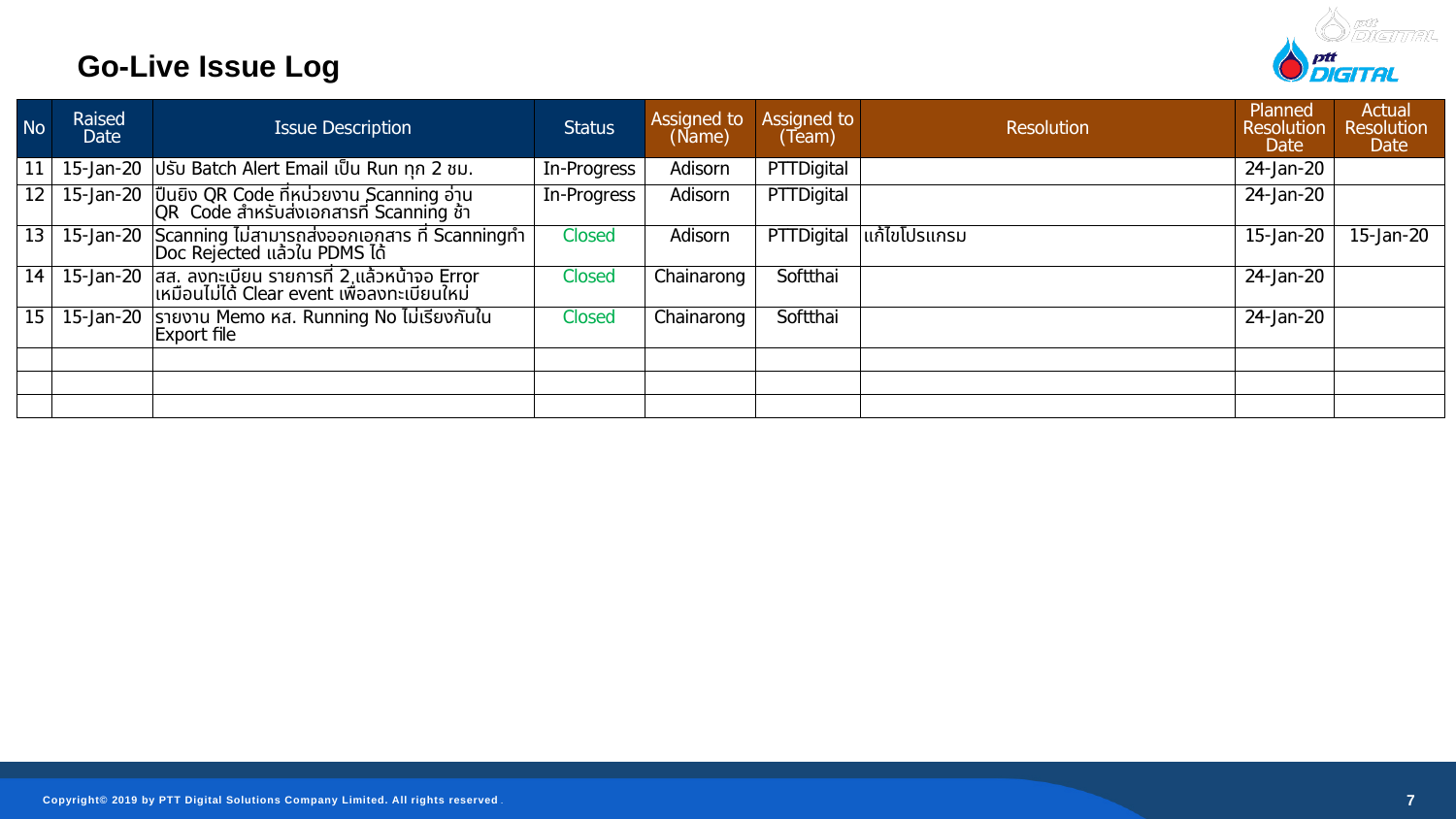

Go-Live Issue Log
| No | Raised Date | Issue Description | Status | Assigned to (Name) | Assigned to (Team) | Resolution | Planned Resolution Date | Actual Resolution Date |
| --- | --- | --- | --- | --- | --- | --- | --- | --- |
| 11 | 15-Jan-20 | ปรับ Batch Alert Email เป็น Run ทุก 2 ชม. | In-Progress | Adisorn | PTTDigital |  | 24-Jan-20 |  |
| 12 | 15-Jan-20 | ปืนยิง QR Code ที่หน่วยงาน Scanning อ่าน QR Code สำหรับส่งเอกสารที่ Scanning ช้า | In-Progress | Adisorn | PTTDigital |  | 24-Jan-20 |  |
| 13 | 15-Jan-20 | Scanning ไม่สามารถส่งออกเอกสาร ที่ Scanningทำ Doc Rejected แล้วใน PDMS ได้ | Closed | Adisorn | PTTDigital | แก้ไขโปรแกรม | 15-Jan-20 | 15-Jan-20 |
| 14 | 15-Jan-20 | สส. ลงทะเบียน รายการที่ 2 แล้วหน้าจอ Error เหมือนไม่ได้ Clear event เพื่อลงทะเบียนใหม่ | Closed | Chainarong | Softthai |  | 24-Jan-20 |  |
| 15 | 15-Jan-20 | รายงาน Memo หส. Running No ไม่เรียงกันใน Export file | Closed | Chainarong | Softthai |  | 24-Jan-20 |  |
|  |  |  |  |  |  |  |  |  |
|  |  |  |  |  |  |  |  |  |
|  |  |  |  |  |  |  |  |  |
7